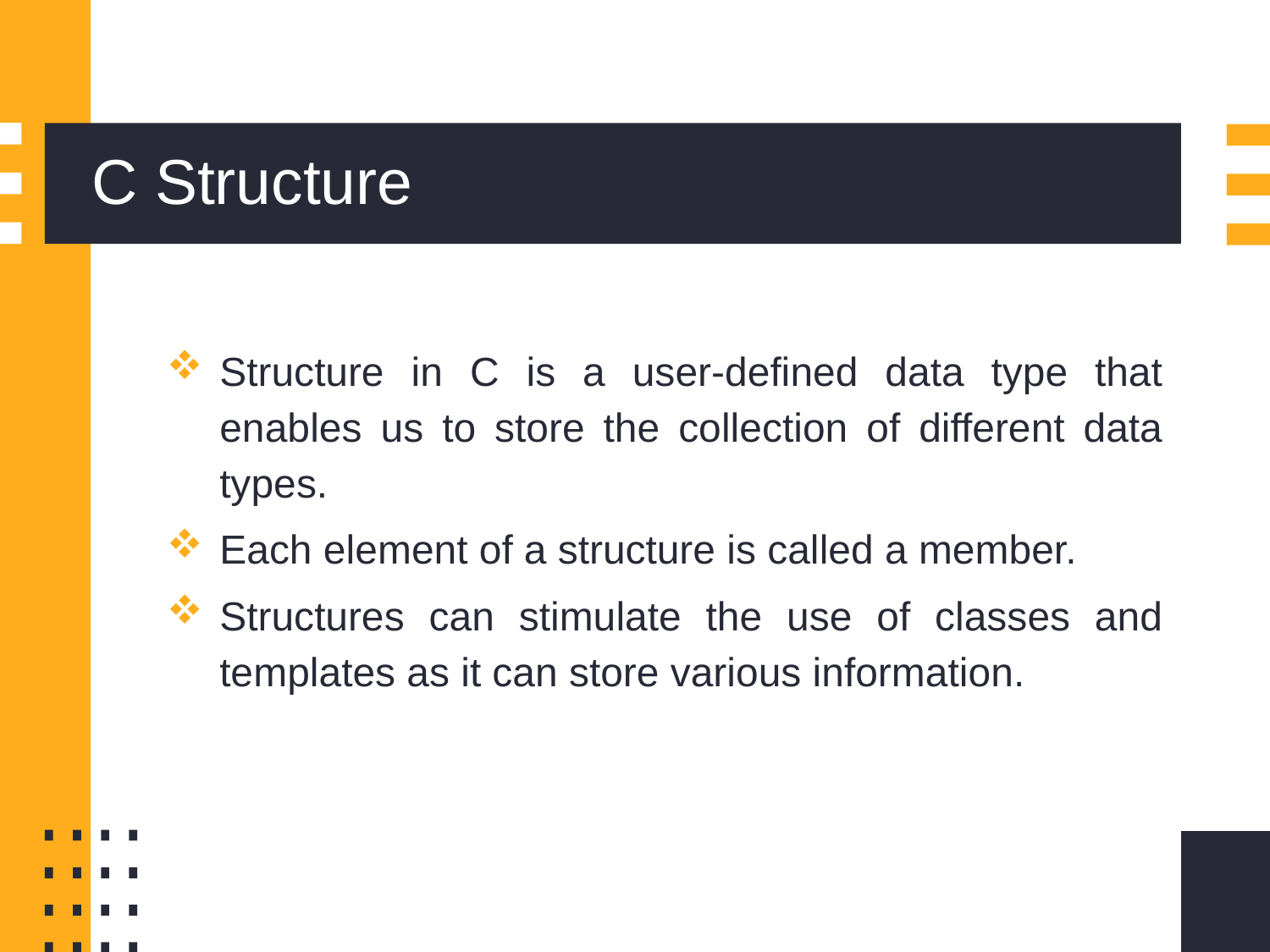

# C Structure
Structure in C is a user-defined data type that enables us to store the collection of different data types.
Each element of a structure is called a member.
Structures can stimulate the use of classes and templates as it can store various information.